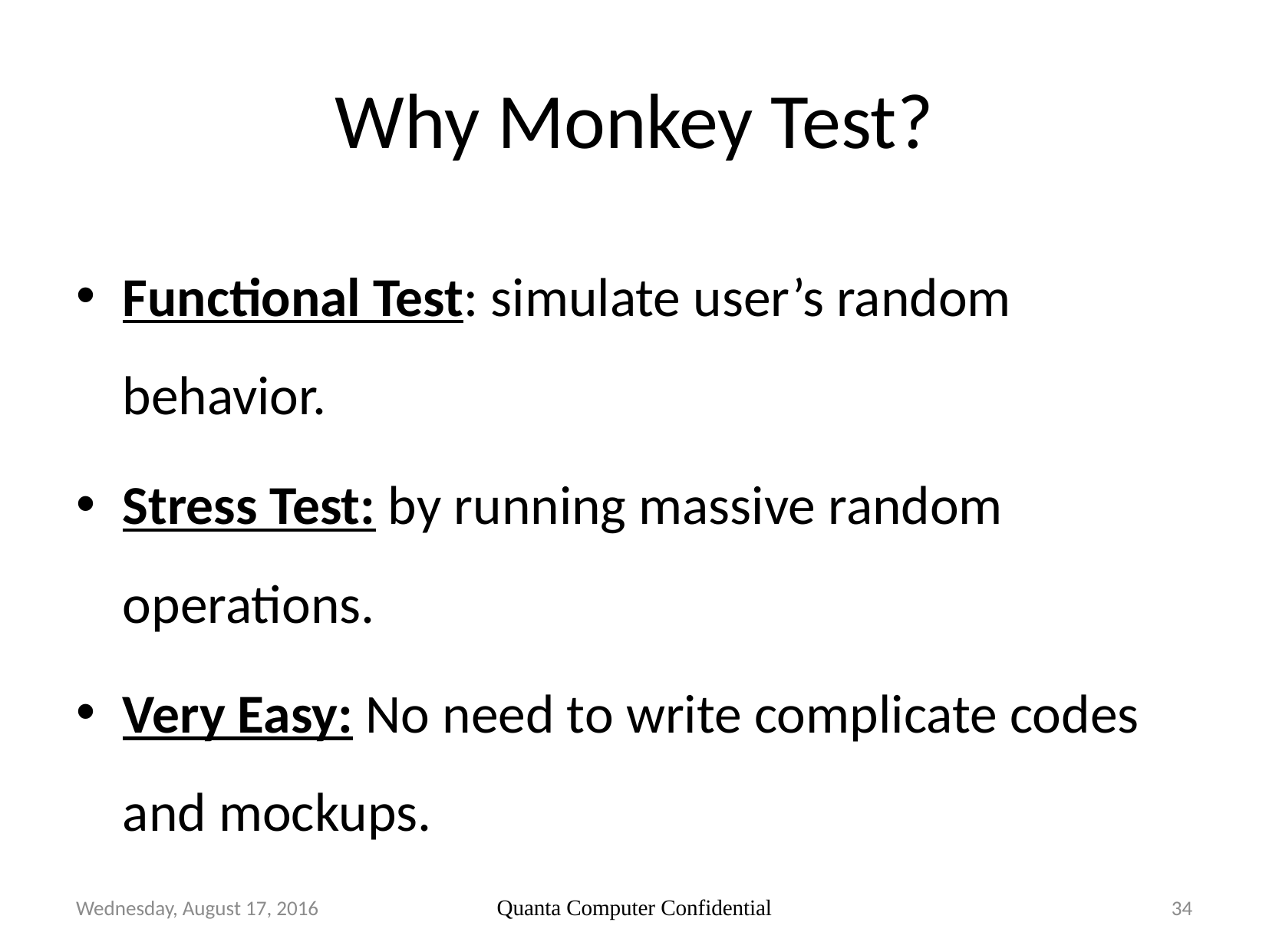

# Why Monkey Test?
Functional Test: simulate user’s random behavior.
Stress Test: by running massive random operations.
Very Easy: No need to write complicate codes and mockups.
Wednesday, August 17, 2016
Quanta Computer Confidential
34